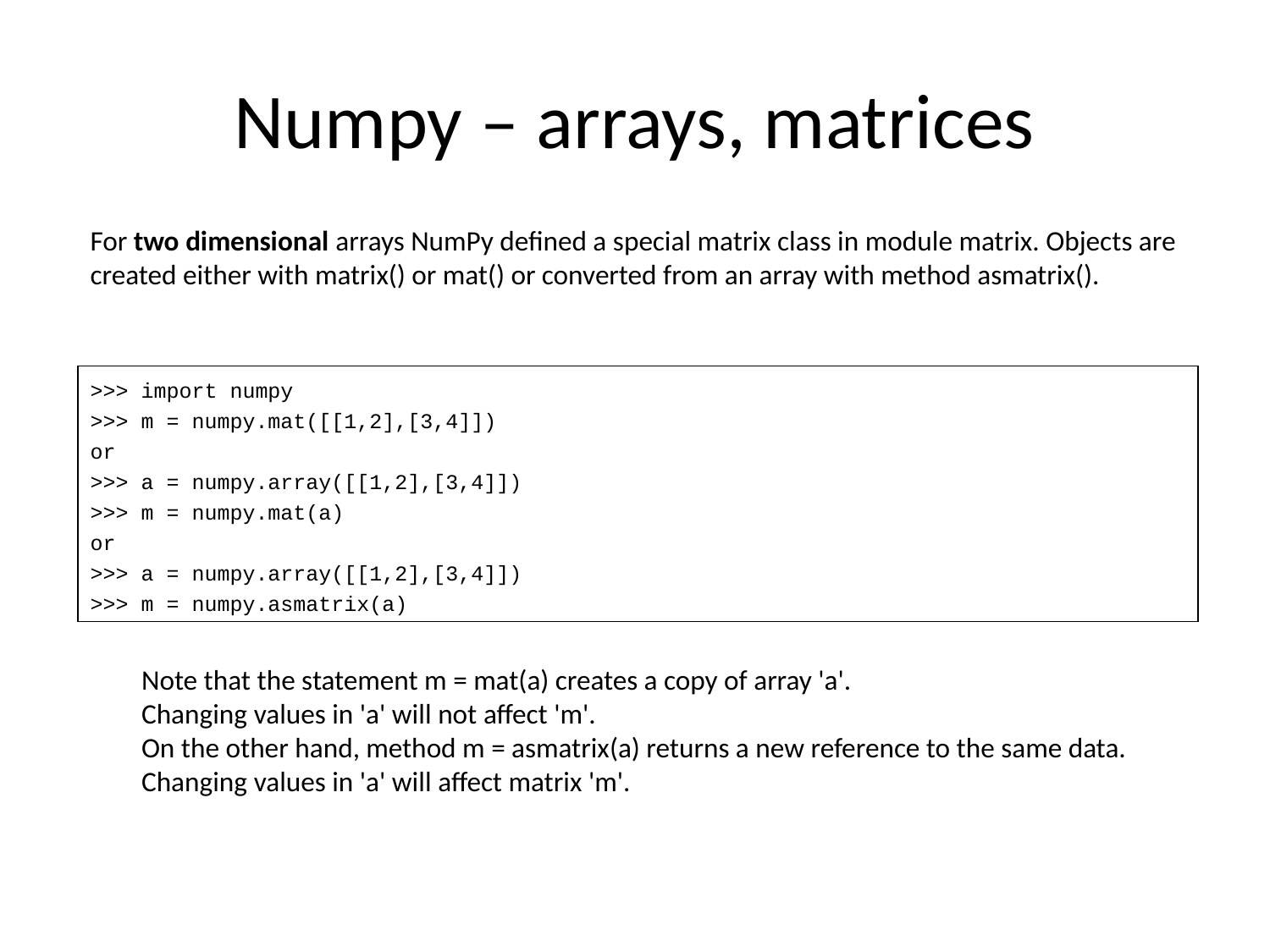

Numpy – arrays, matrices
For two dimensional arrays NumPy defined a special matrix class in module matrix. Objects are created either with matrix() or mat() or converted from an array with method asmatrix().
>>> import numpy
>>> m = numpy.mat([[1,2],[3,4]])
or
>>> a = numpy.array([[1,2],[3,4]])
>>> m = numpy.mat(a)
or
>>> a = numpy.array([[1,2],[3,4]])
>>> m = numpy.asmatrix(a)
Note that the statement m = mat(a) creates a copy of array 'a'.
Changing values in 'a' will not affect 'm'.
On the other hand, method m = asmatrix(a) returns a new reference to the same data.
Changing values in 'a' will affect matrix 'm'.